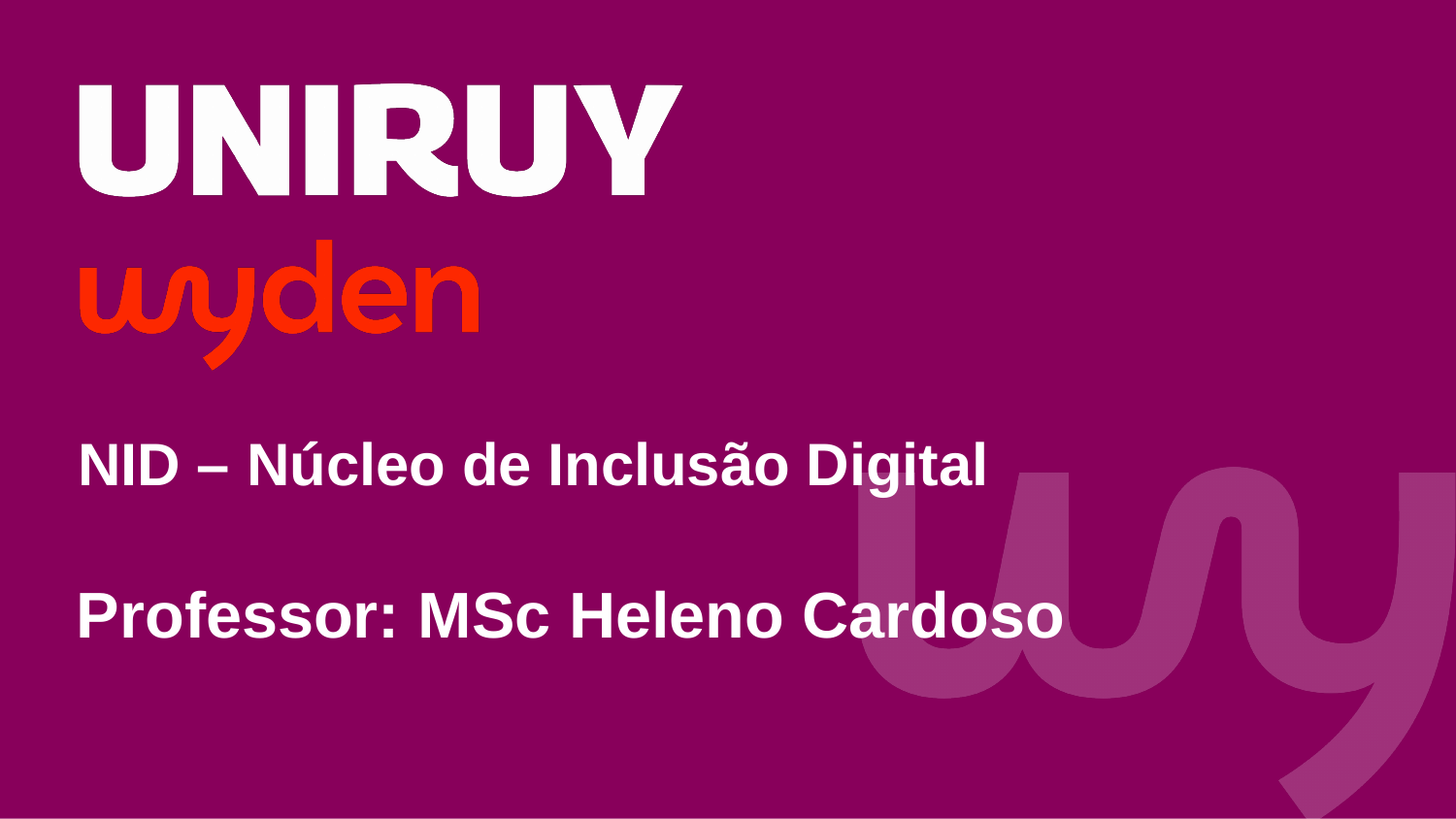

NID – Núcleo de Inclusão Digital
Professor: MSc Heleno Cardoso